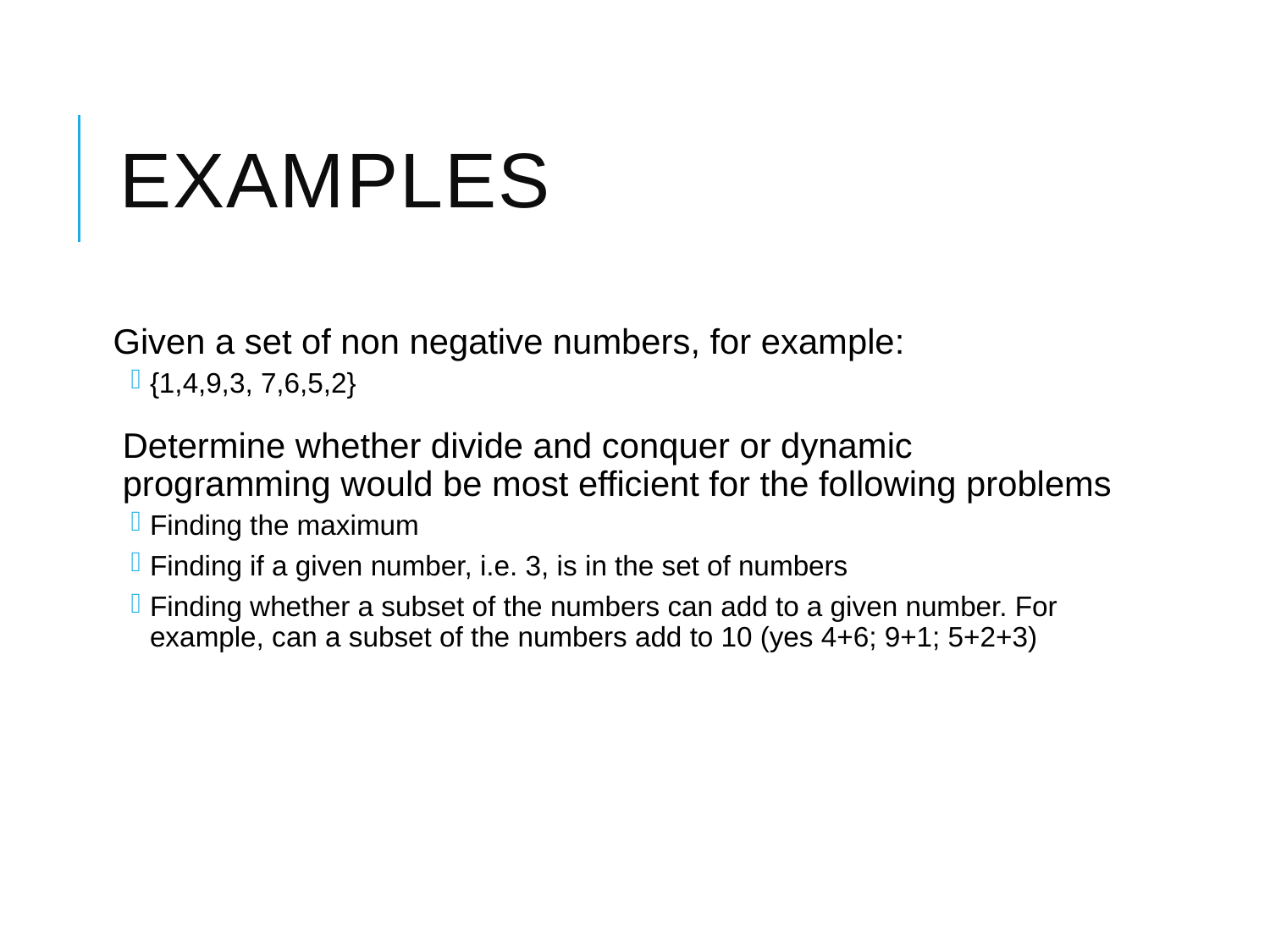

# Examples
Given a set of non negative numbers, for example:
{1,4,9,3, 7,6,5,2}
Determine whether divide and conquer or dynamic programming would be most efficient for the following problems
Finding the maximum
Finding if a given number, i.e. 3, is in the set of numbers
Finding whether a subset of the numbers can add to a given number. For example, can a subset of the numbers add to 10 (yes 4+6; 9+1; 5+2+3)